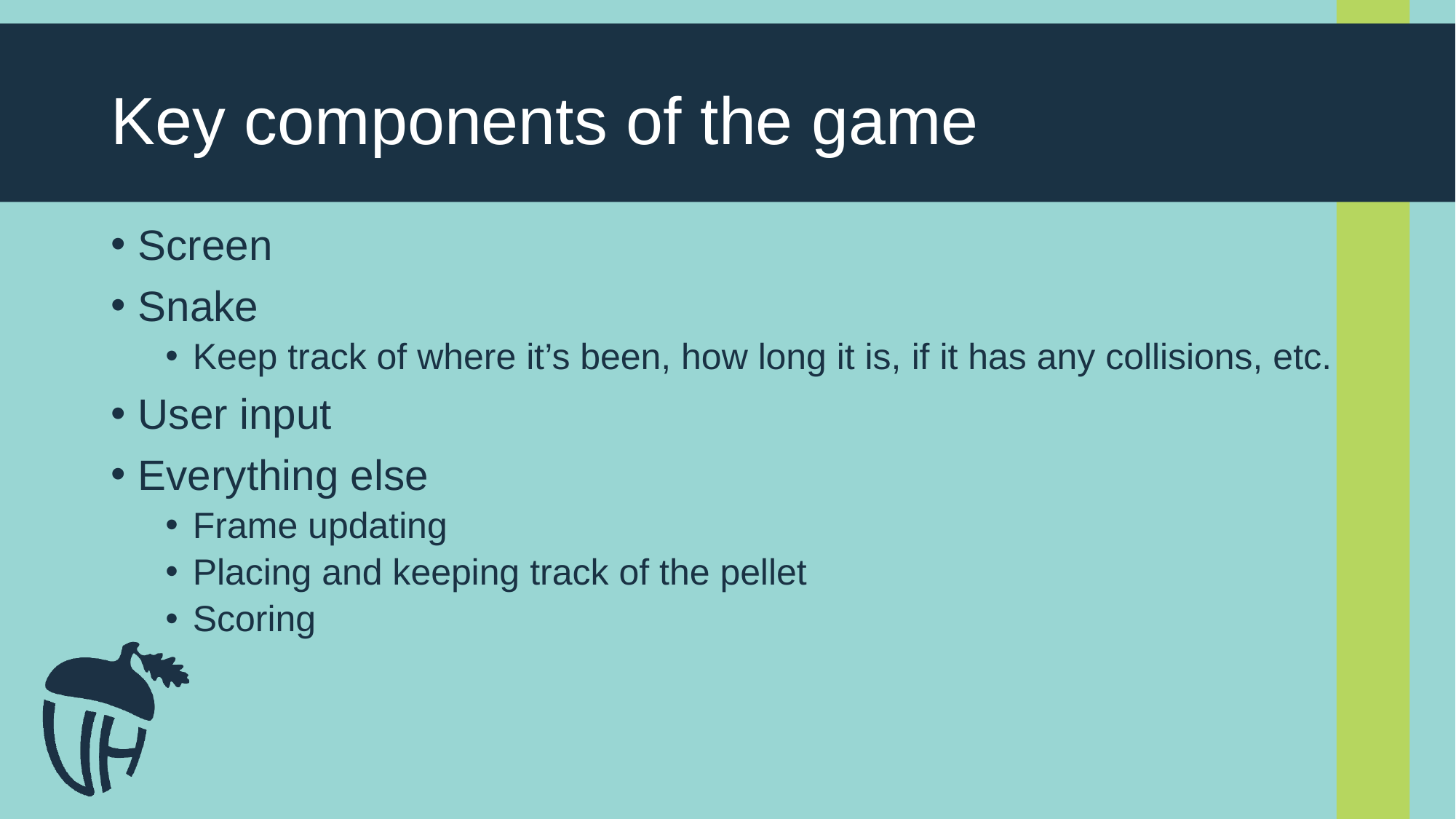

# Key components of the game
Screen
Snake
Keep track of where it’s been, how long it is, if it has any collisions, etc.
User input
Everything else
Frame updating
Placing and keeping track of the pellet
Scoring